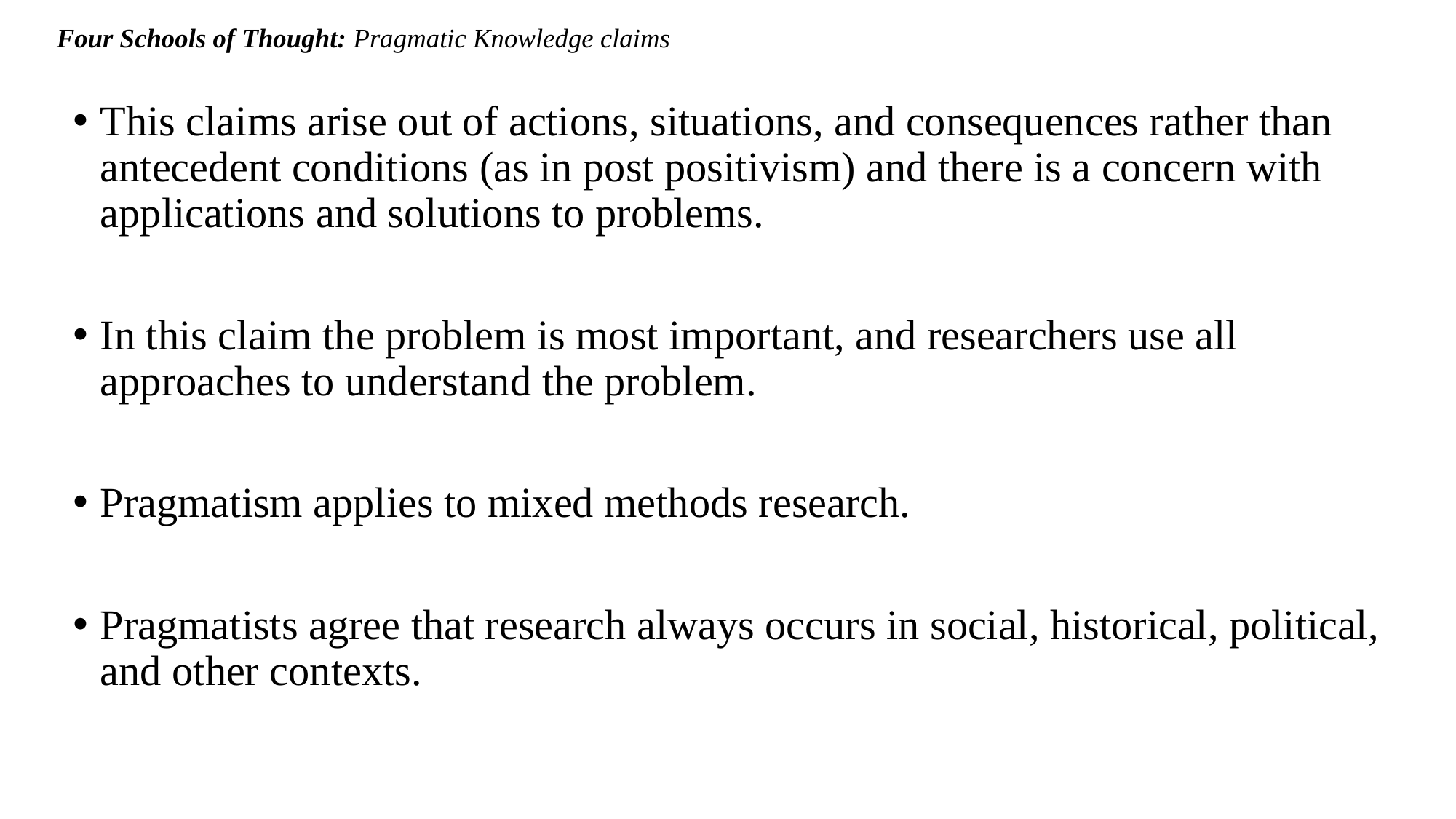

# Four Schools of Thought: Pragmatic Knowledge claims
This claims arise out of actions, situations, and consequences rather than antecedent conditions (as in post positivism) and there is a concern with applications and solutions to problems.

In this claim the problem is most important, and researchers use all approaches to understand the problem.

Pragmatism applies to mixed methods research.

Pragmatists agree that research always occurs in social, historical, political, and other contexts.